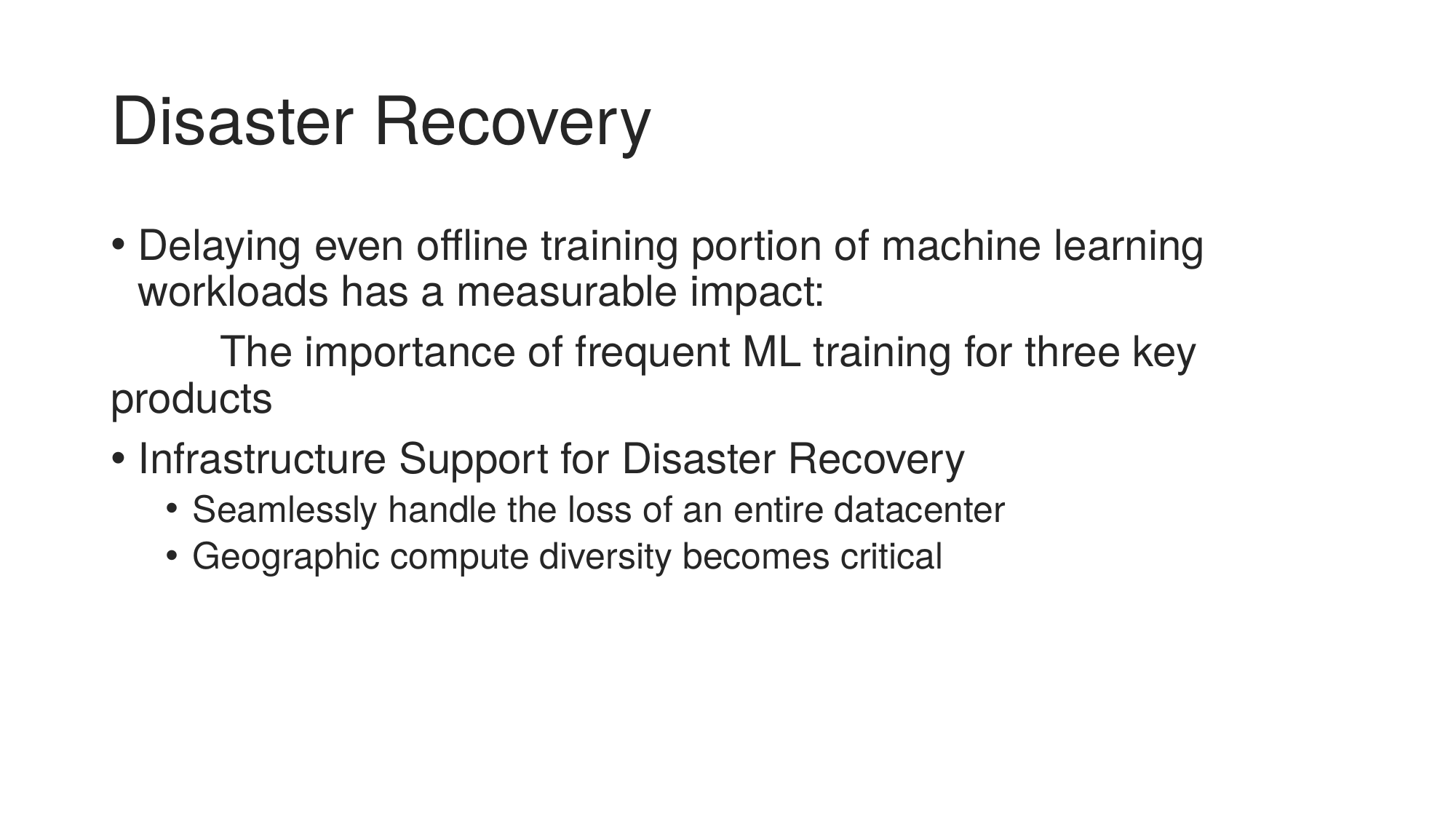

# Disaster Recovery
Delaying even offline training portion of machine learning workloads has a measurable impact:
	The importance of frequent ML training for three key products
Infrastructure Support for Disaster Recovery
Seamlessly handle the loss of an entire datacenter
Geographic compute diversity becomes critical